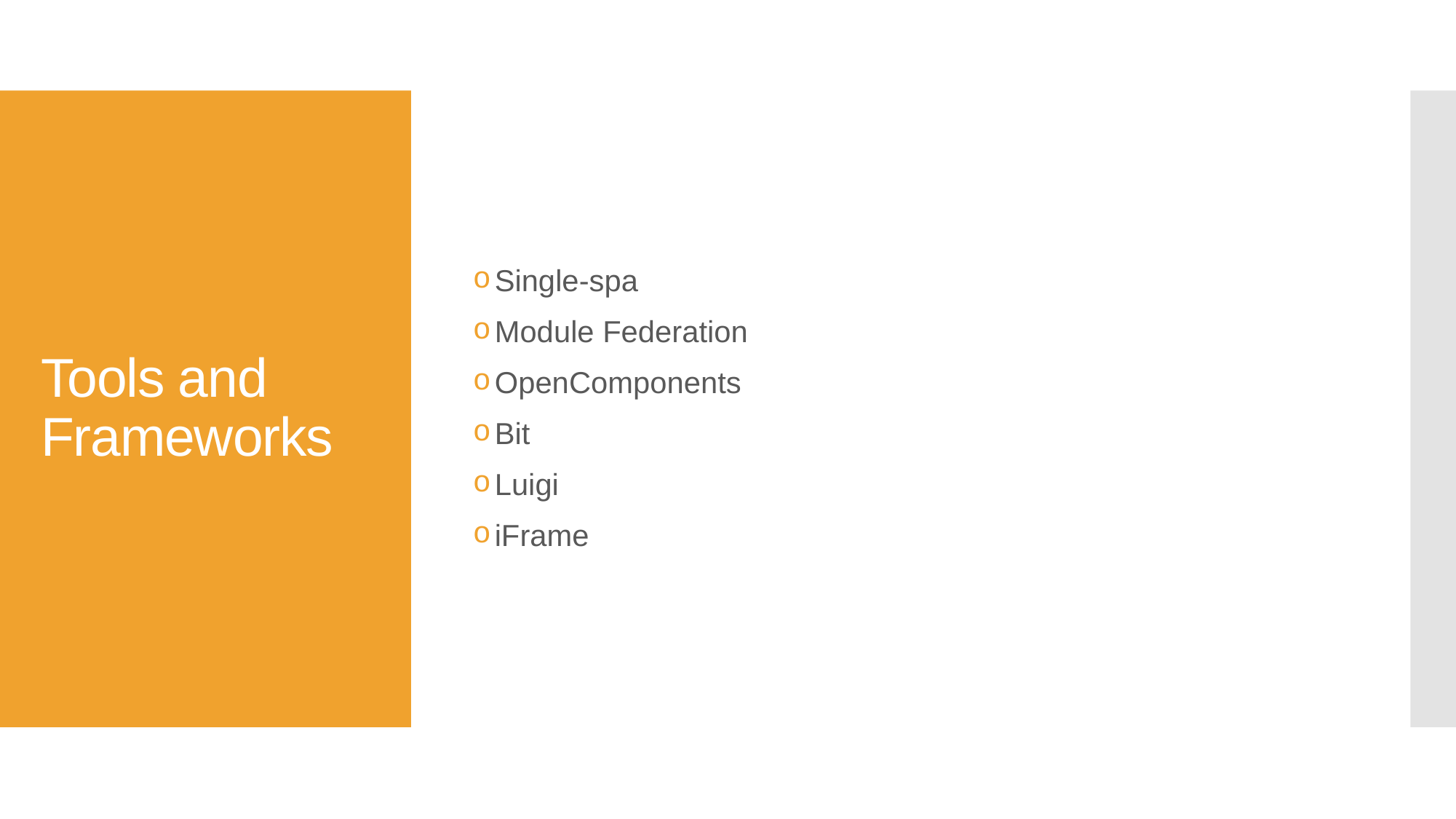

Single-spa
Module Federation
OpenComponents
Bit
Luigi
iFrame
# Tools and Frameworks